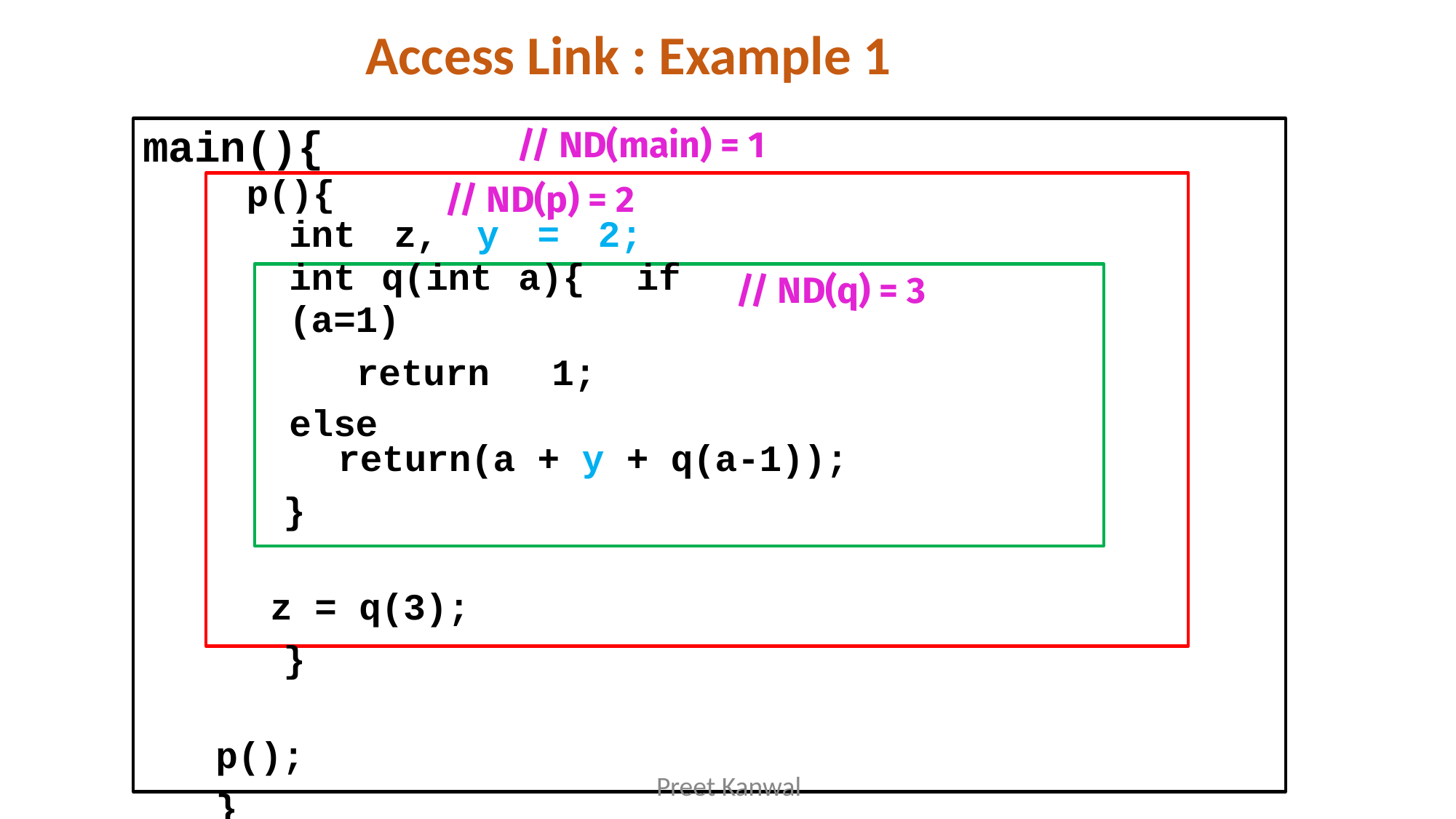

Access Link : Example 1
main(){

// ND(main) = 1
p(){
// ND(p) = 2
int z, y = 2;  int q(int a){  if (a=1)
return 1;  else
// ND(q) = 3
return(a + y + q(a-1));
}

z = q(3);
}

p();
}
Preet Kanwal